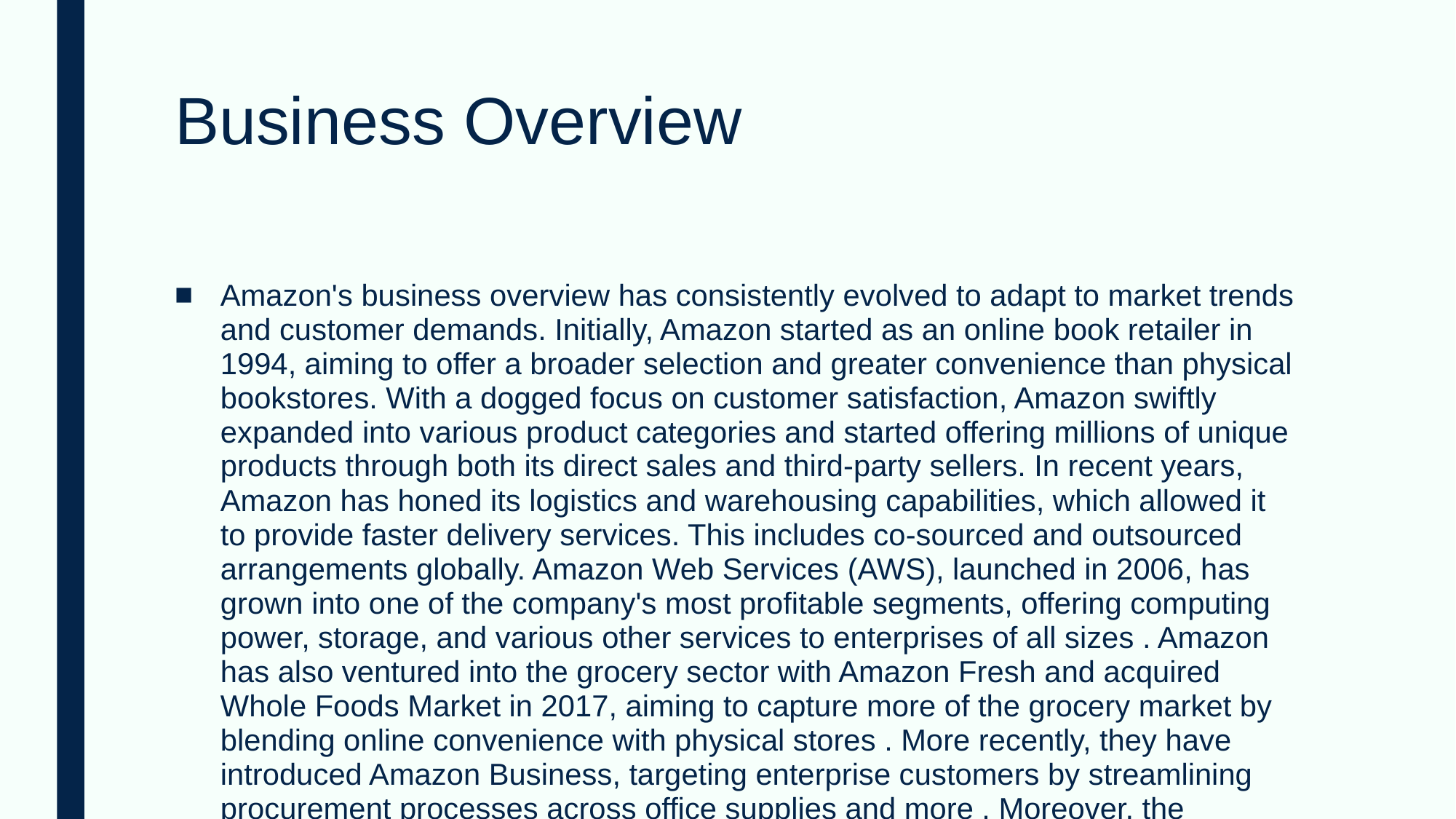

# Business Overview
Amazon's business overview has consistently evolved to adapt to market trends and customer demands. Initially, Amazon started as an online book retailer in 1994, aiming to offer a broader selection and greater convenience than physical bookstores. With a dogged focus on customer satisfaction, Amazon swiftly expanded into various product categories and started offering millions of unique products through both its direct sales and third-party sellers. In recent years, Amazon has honed its logistics and warehousing capabilities, which allowed it to provide faster delivery services. This includes co-sourced and outsourced arrangements globally. Amazon Web Services (AWS), launched in 2006, has grown into one of the company's most profitable segments, offering computing power, storage, and various other services to enterprises of all sizes . Amazon has also ventured into the grocery sector with Amazon Fresh and acquired Whole Foods Market in 2017, aiming to capture more of the grocery market by blending online convenience with physical stores . More recently, they have introduced Amazon Business, targeting enterprise customers by streamlining procurement processes across office supplies and more . Moreover, the company is continually exploring new ventures like healthcare with Amazon Pharmacy and tech innovation initiatives such as Project Kuiper. This dynamic strategy highlights Amazon's adaptive business model and relentless focus on innovation and customer satisfaction.